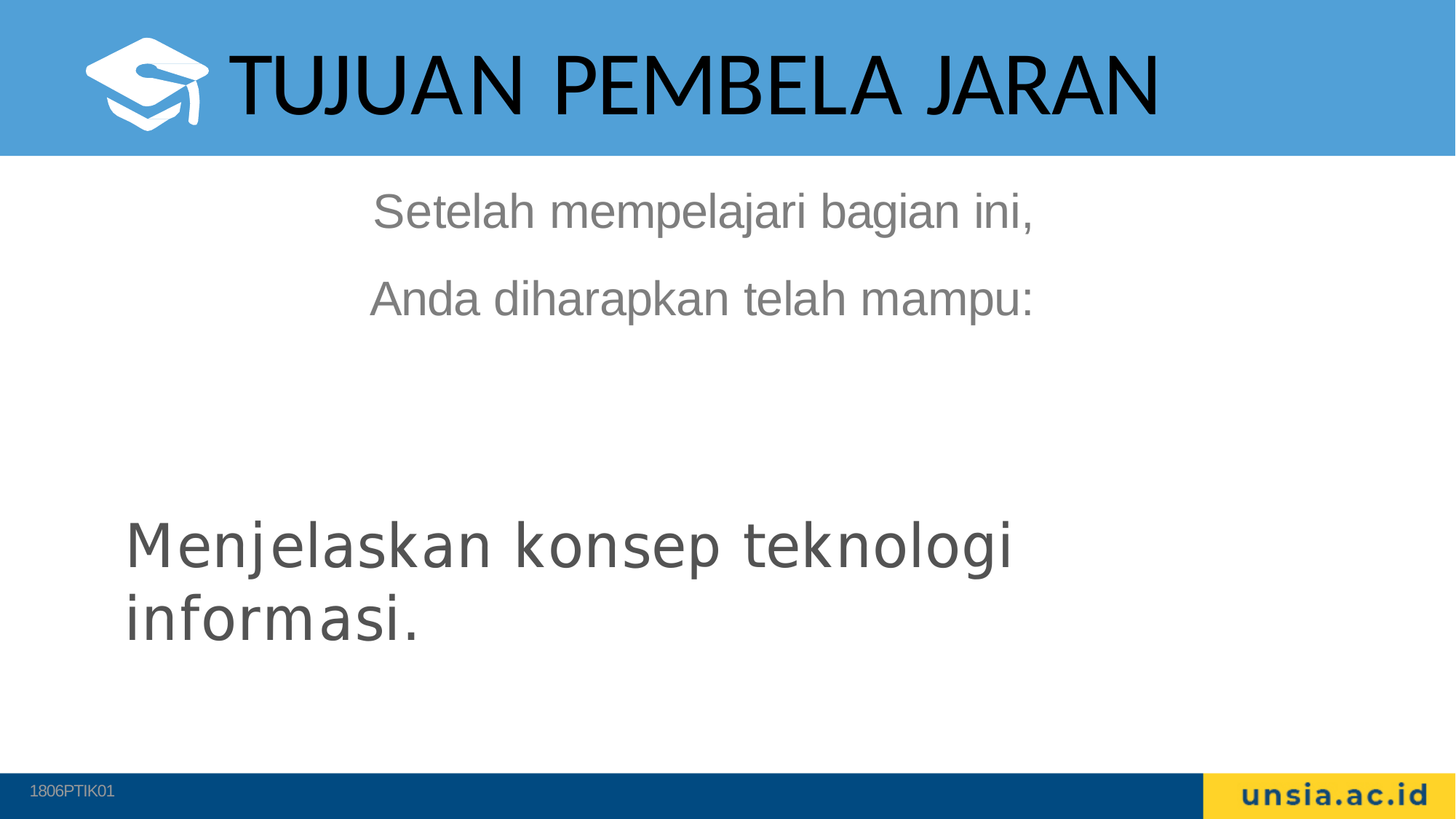

# TUJUAN PEMBELA JARAN
Setelah mempelajari bagian ini,  Anda diharapkan telah mampu:
Menjelaskan konsep teknologi informasi.
1806PTIK01